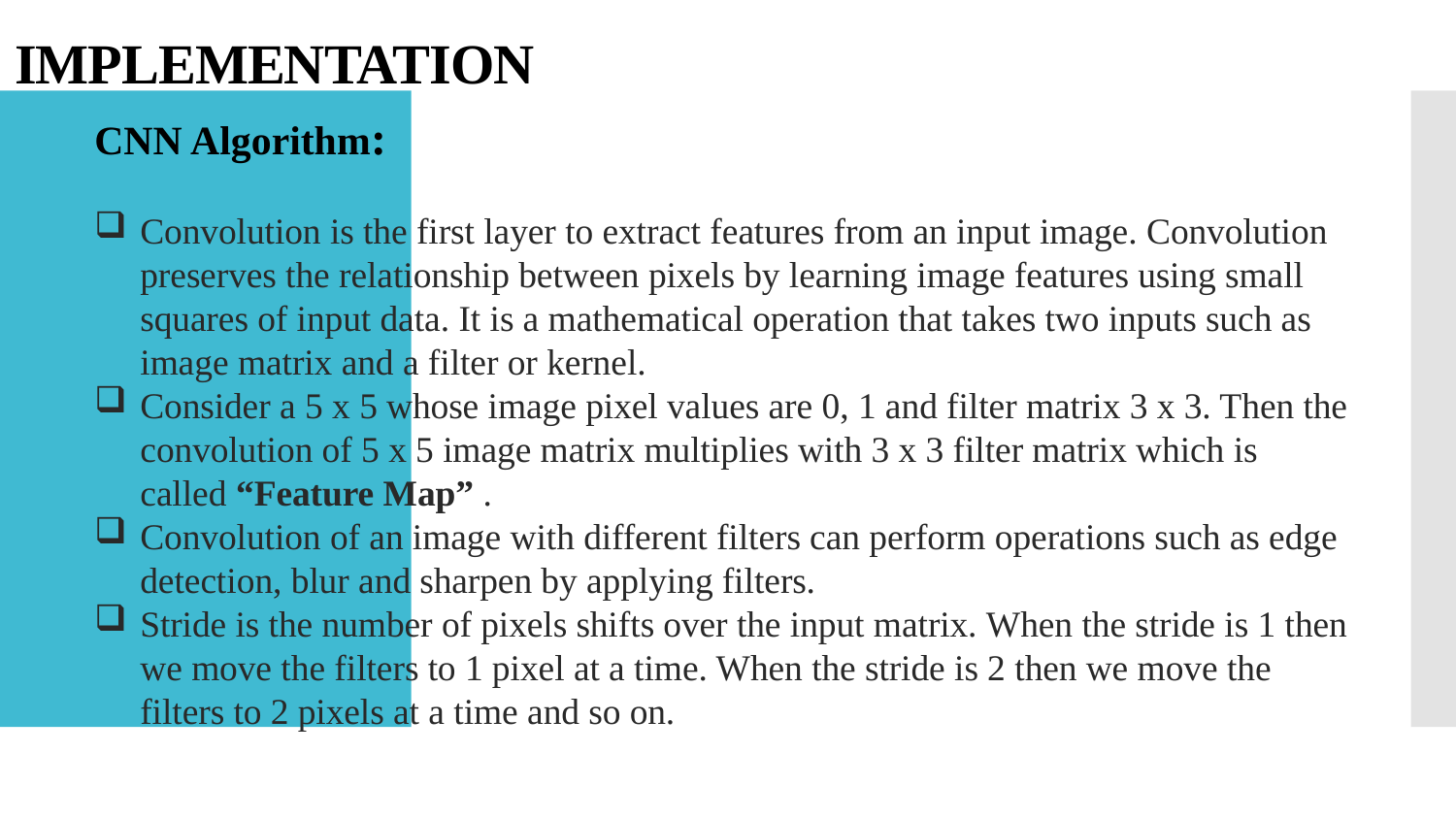

# IMPLEMENTATION
CNN Algorithm:

Convolution is the first layer to extract features from an input image. Convolution preserves the relationship between pixels by learning image features using small squares of input data. It is a mathematical operation that takes two inputs such as image matrix and a filter or kernel.
Consider a 5 x 5 whose image pixel values are 0, 1 and filter matrix 3 x 3. Then the convolution of 5 x 5 image matrix multiplies with 3 x 3 filter matrix which is called “Feature Map” .
Convolution of an image with different filters can perform operations such as edge detection, blur and sharpen by applying filters.
Stride is the number of pixels shifts over the input matrix. When the stride is 1 then we move the filters to 1 pixel at a time. When the stride is 2 then we move the filters to 2 pixels at a time and so on.